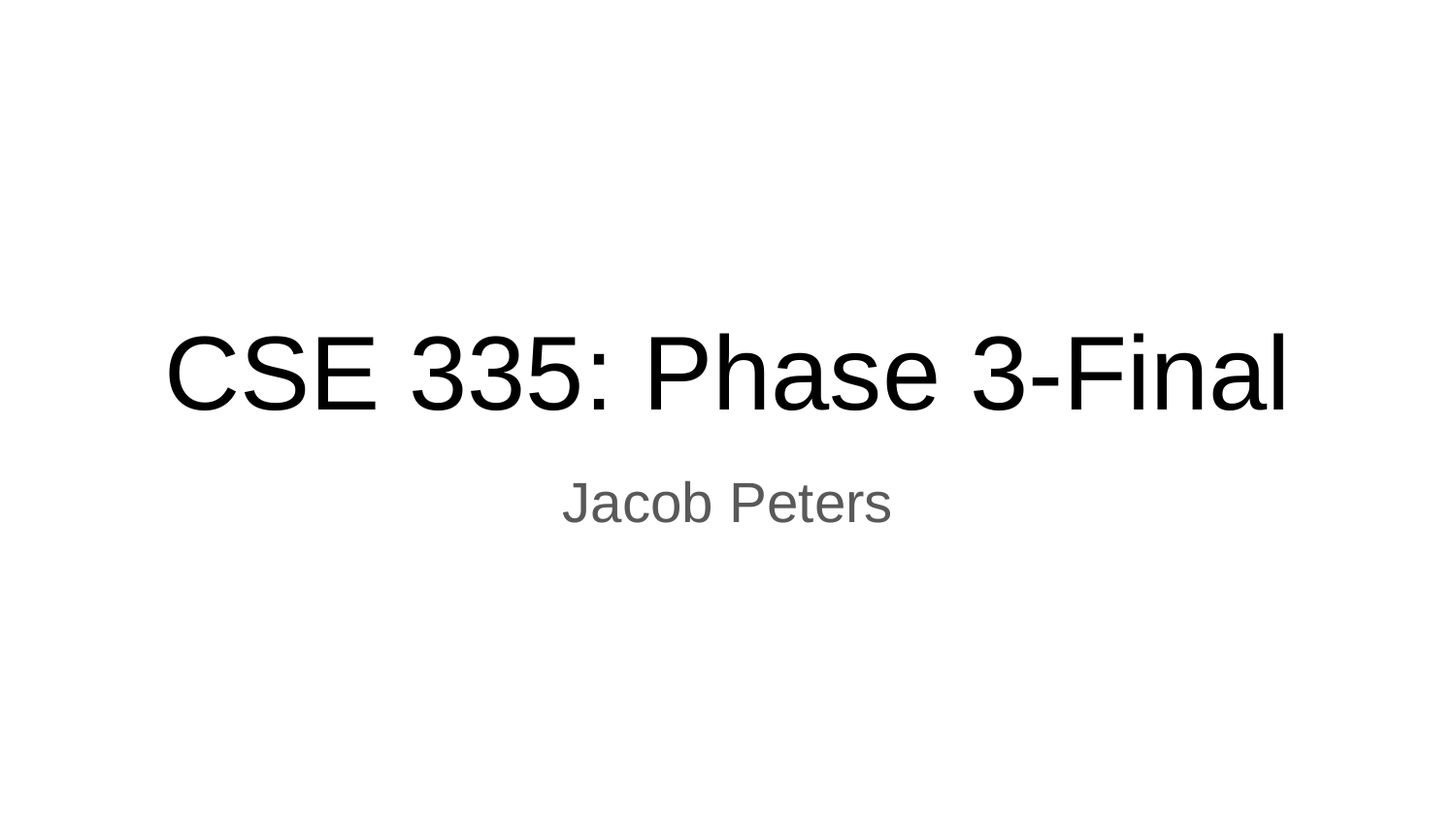

# CSE 335: Phase 3-Final
Jacob Peters